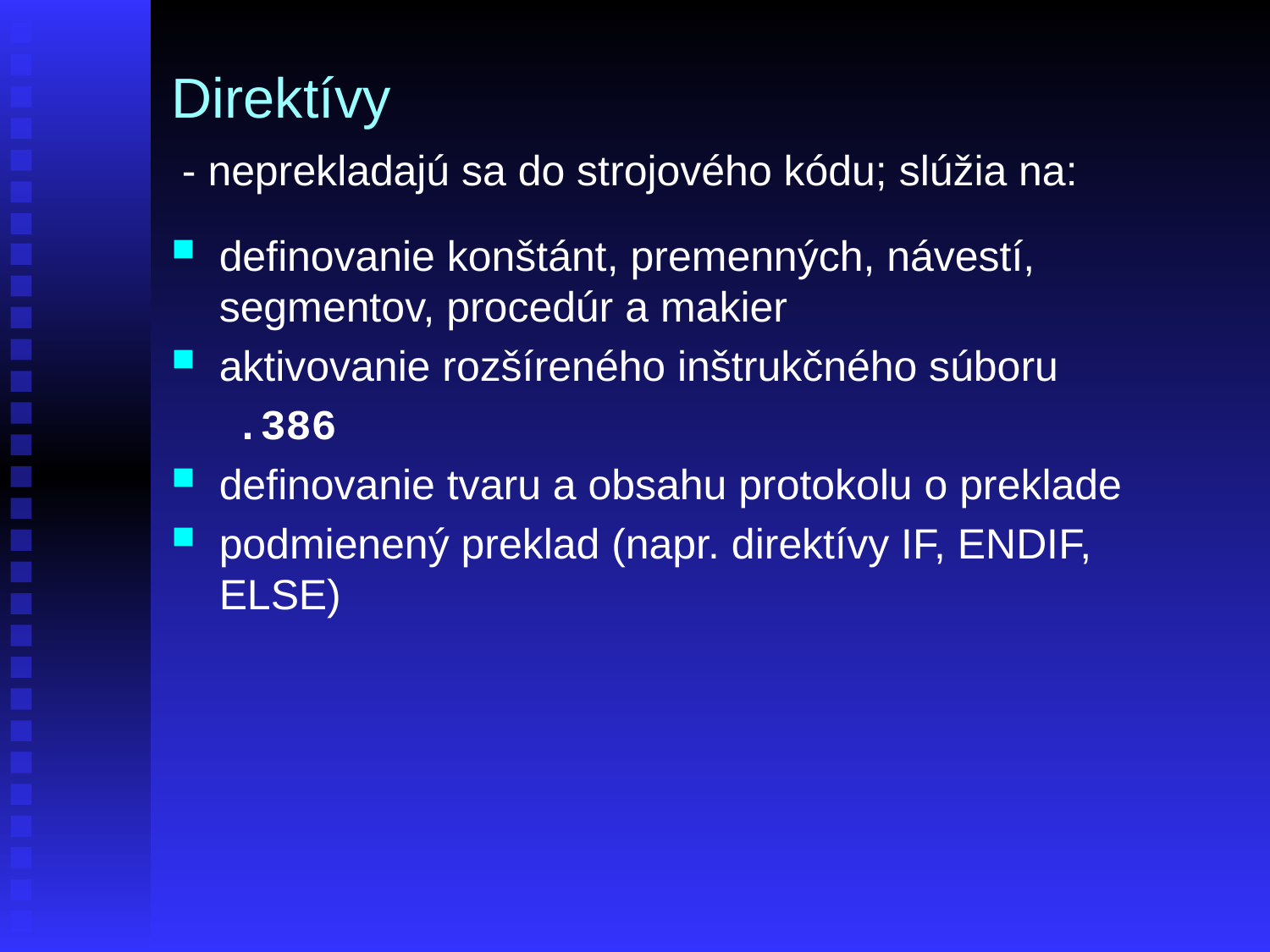

# Direktívy
- neprekladajú sa do strojového kódu; slúžia na:
definovanie konštánt, premenných, návestí, segmentov, procedúr a makier
aktivovanie rozšíreného inštrukčného súboru
.386
definovanie tvaru a obsahu protokolu o preklade
podmienený preklad (napr. direktívy IF, ENDIF, ELSE)